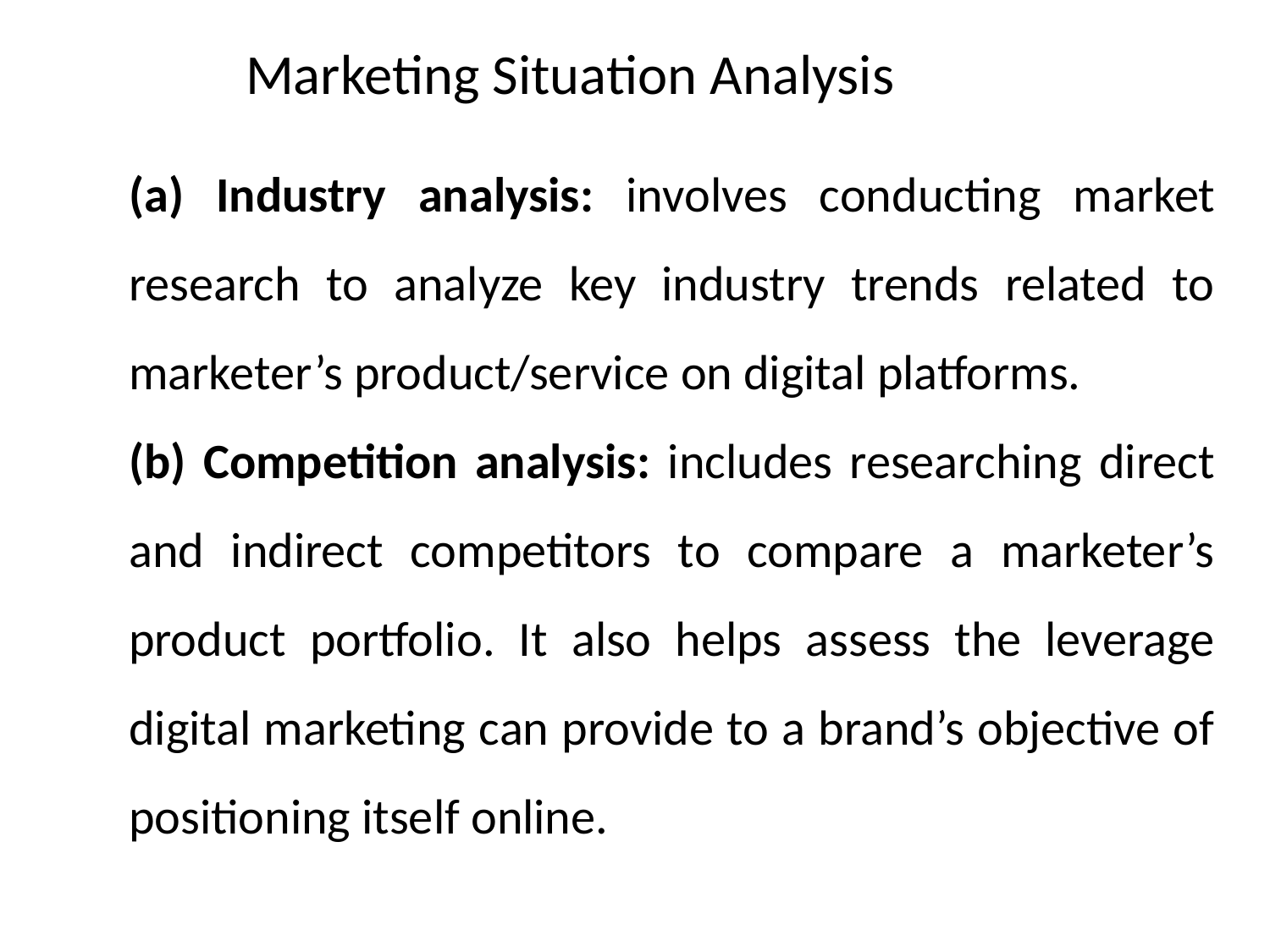

Marketing Situation Analysis
(a) Industry analysis: involves conducting market research to analyze key industry trends related to marketer’s product/service on digital platforms.
(b) Competition analysis: includes researching direct and indirect competitors to compare a marketer’s product portfolio. It also helps assess the leverage digital marketing can provide to a brand’s objective of positioning itself online.